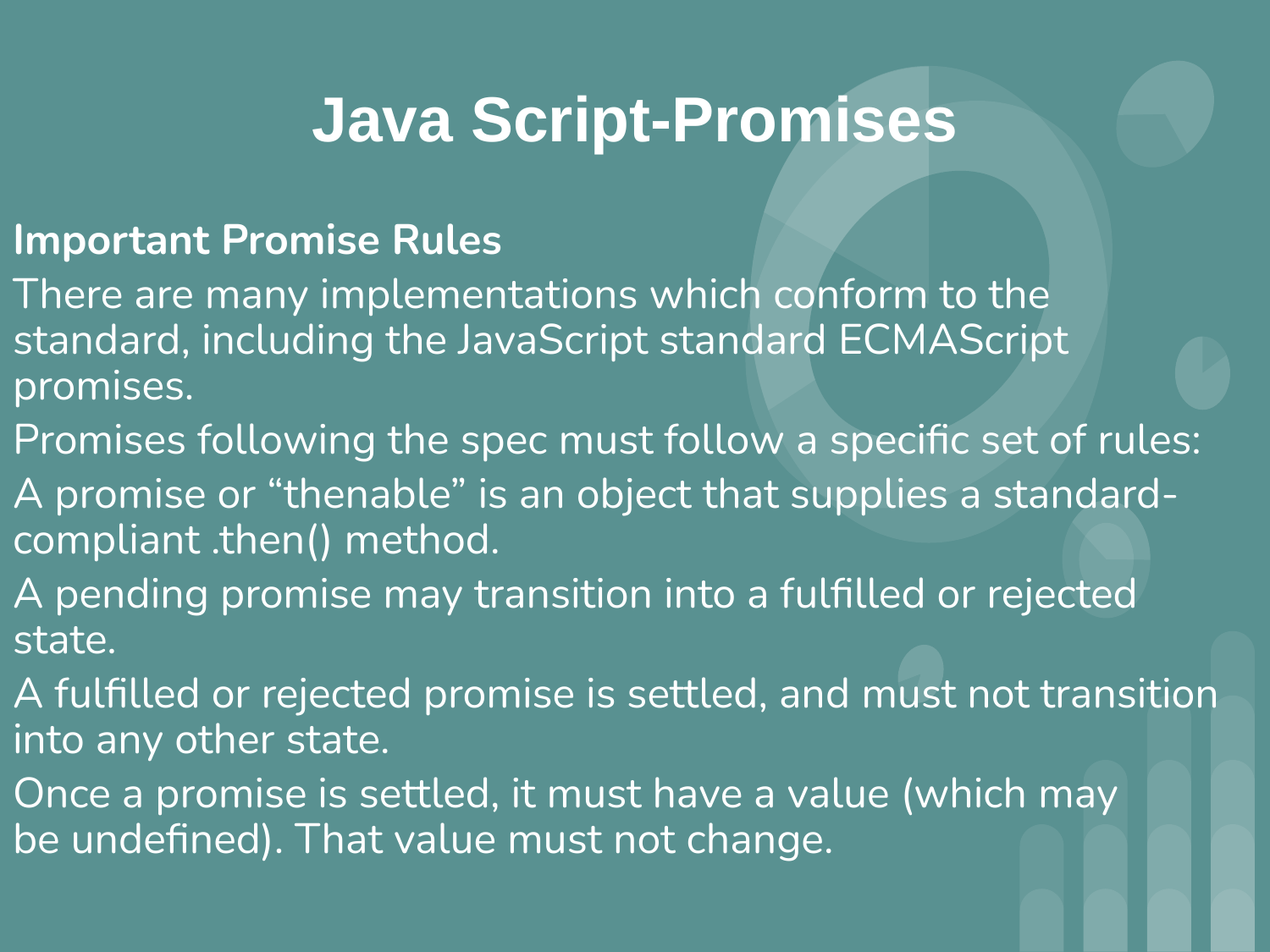

# Java Script-Promises
Important Promise Rules
There are many implementations which conform to the standard, including the JavaScript standard ECMAScript promises.
Promises following the spec must follow a specific set of rules:
A promise or “thenable” is an object that supplies a standard-compliant .then() method.
A pending promise may transition into a fulfilled or rejected state.
A fulfilled or rejected promise is settled, and must not transition into any other state.
Once a promise is settled, it must have a value (which may be undefined). That value must not change.